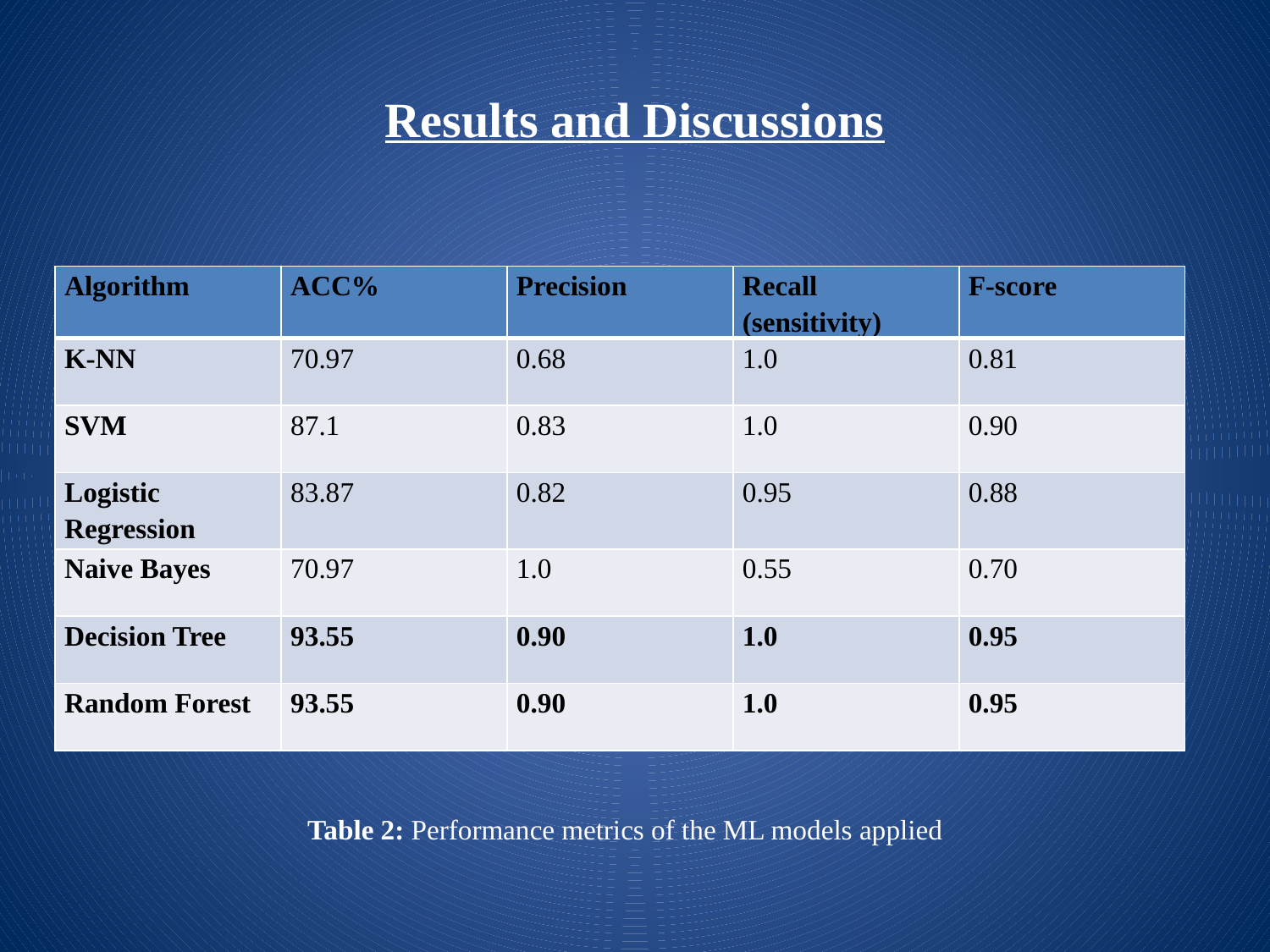

# Results and Discussions
| Algorithm | ACC% | Precision | Recall (sensitivity) | F-score |
| --- | --- | --- | --- | --- |
| K-NN | 70.97 | 0.68 | 1.0 | 0.81 |
| SVM | 87.1 | 0.83 | 1.0 | 0.90 |
| Logistic Regression | 83.87 | 0.82 | 0.95 | 0.88 |
| Naive Bayes | 70.97 | 1.0 | 0.55 | 0.70 |
| Decision Tree | 93.55 | 0.90 | 1.0 | 0.95 |
| Random Forest | 93.55 | 0.90 | 1.0 | 0.95 |
Table 2: Performance metrics of the ML models applied